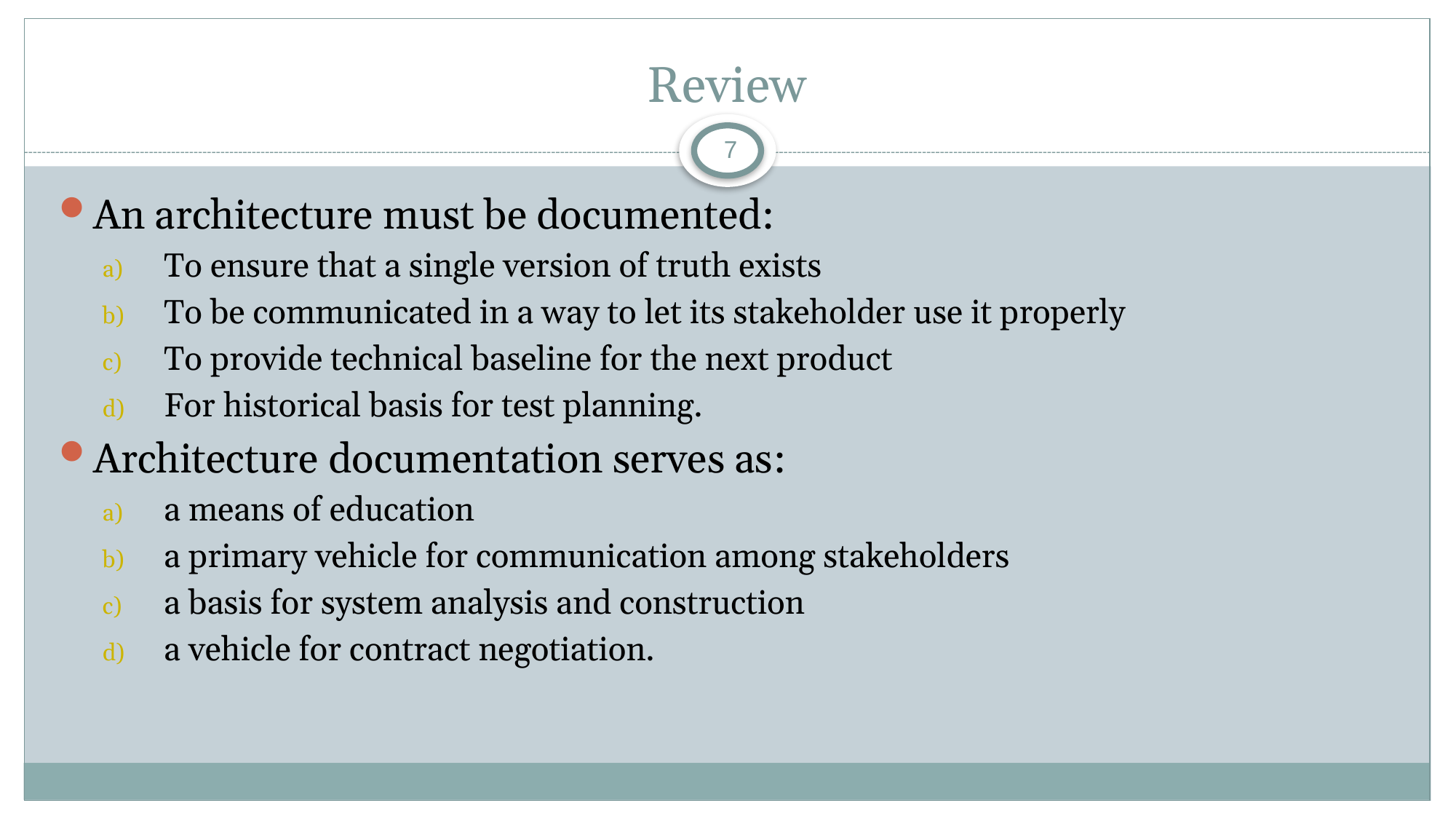

# Review
7
An architecture must be documented:
To ensure that a single version of truth exists
To be communicated in a way to let its stakeholder use it properly
To provide technical baseline for the next product
For historical basis for test planning.
Architecture documentation serves as:
a means of education
a primary vehicle for communication among stakeholders
a basis for system analysis and construction
a vehicle for contract negotiation.